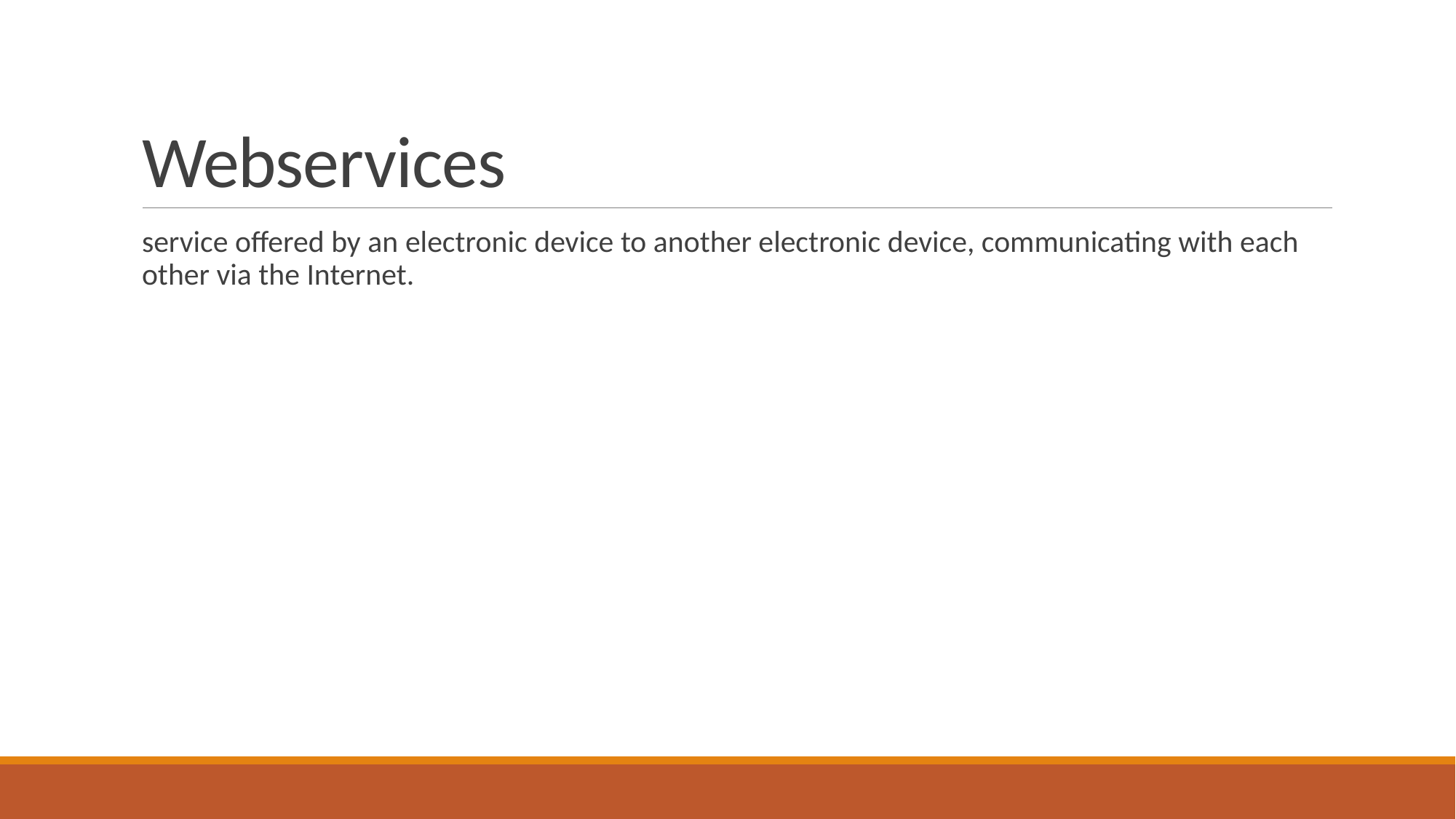

# Webservices
service offered by an electronic device to another electronic device, communicating with each other via the Internet.